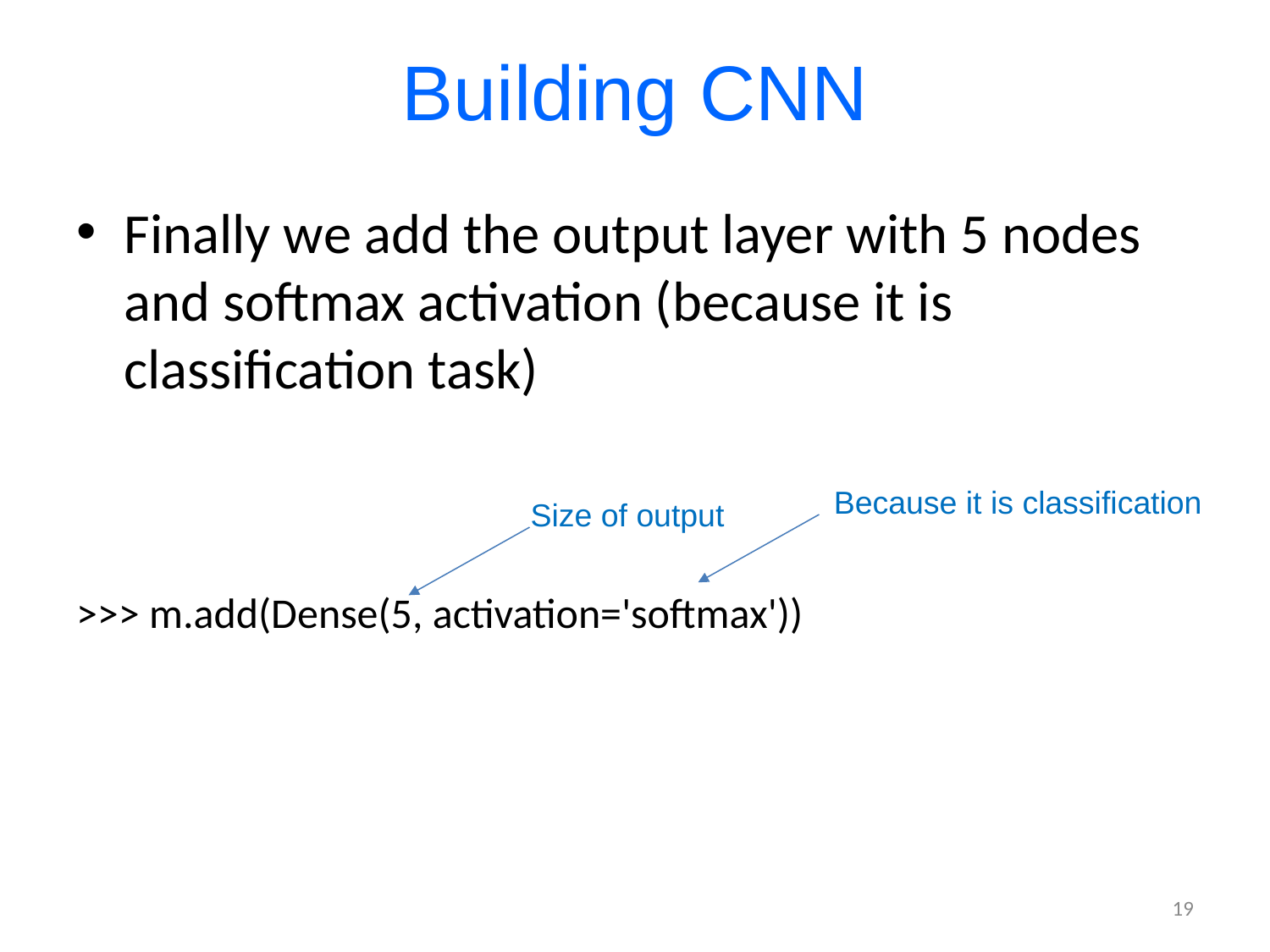

# Building CNN
Finally we add the output layer with 5 nodes and softmax activation (because it is classification task)

>>> m.add(Dense(5, activation='softmax'))

Because it is classification
Size of output
19